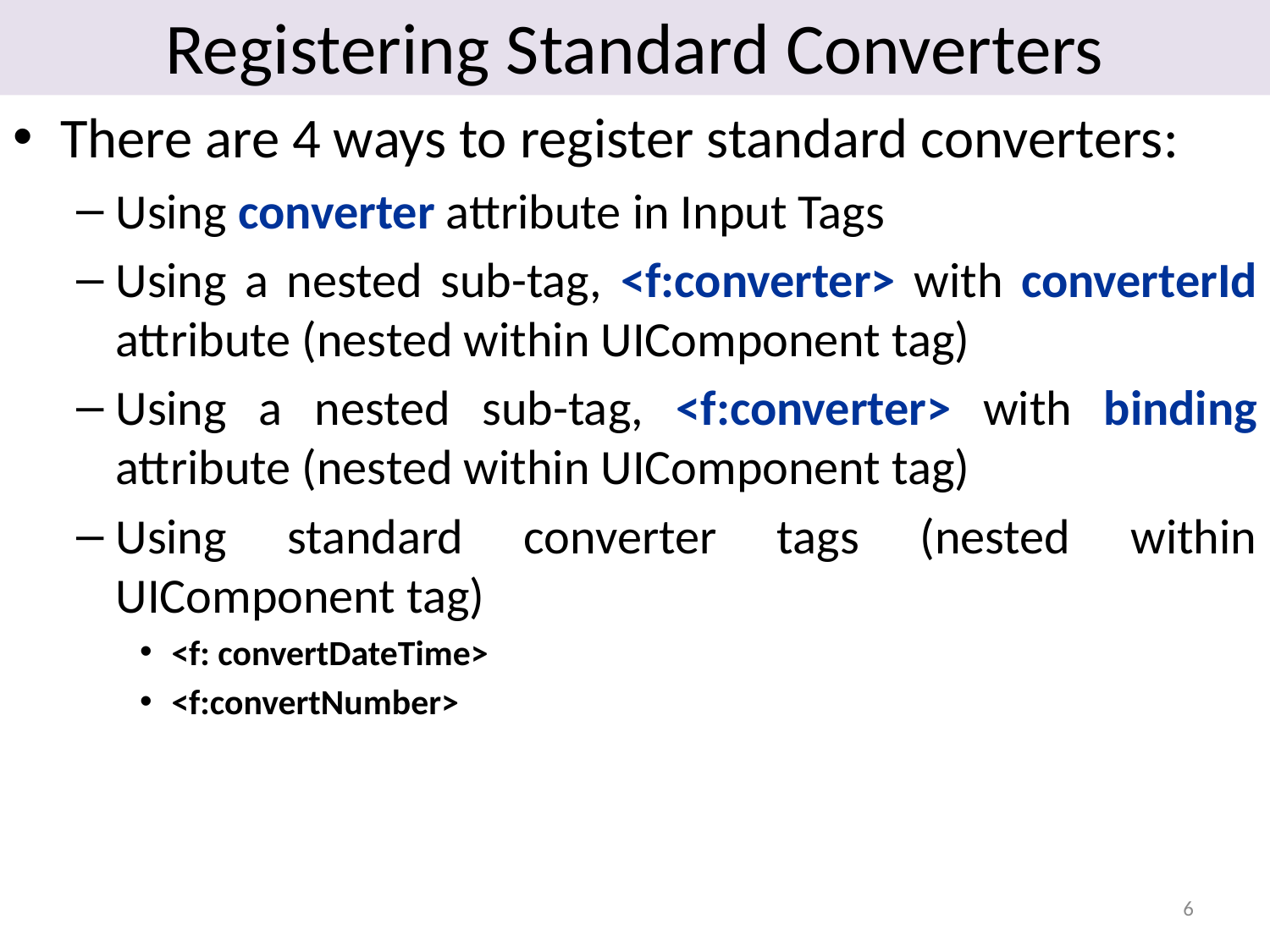

# Registering Standard Converters
There are 4 ways to register standard converters:
Using converter attribute in Input Tags
Using a nested sub-tag, <f:converter> with converterId attribute (nested within UIComponent tag)
Using a nested sub-tag, <f:converter> with binding attribute (nested within UIComponent tag)
Using standard converter tags (nested within UIComponent tag)
<f: convertDateTime>
<f:convertNumber>

6